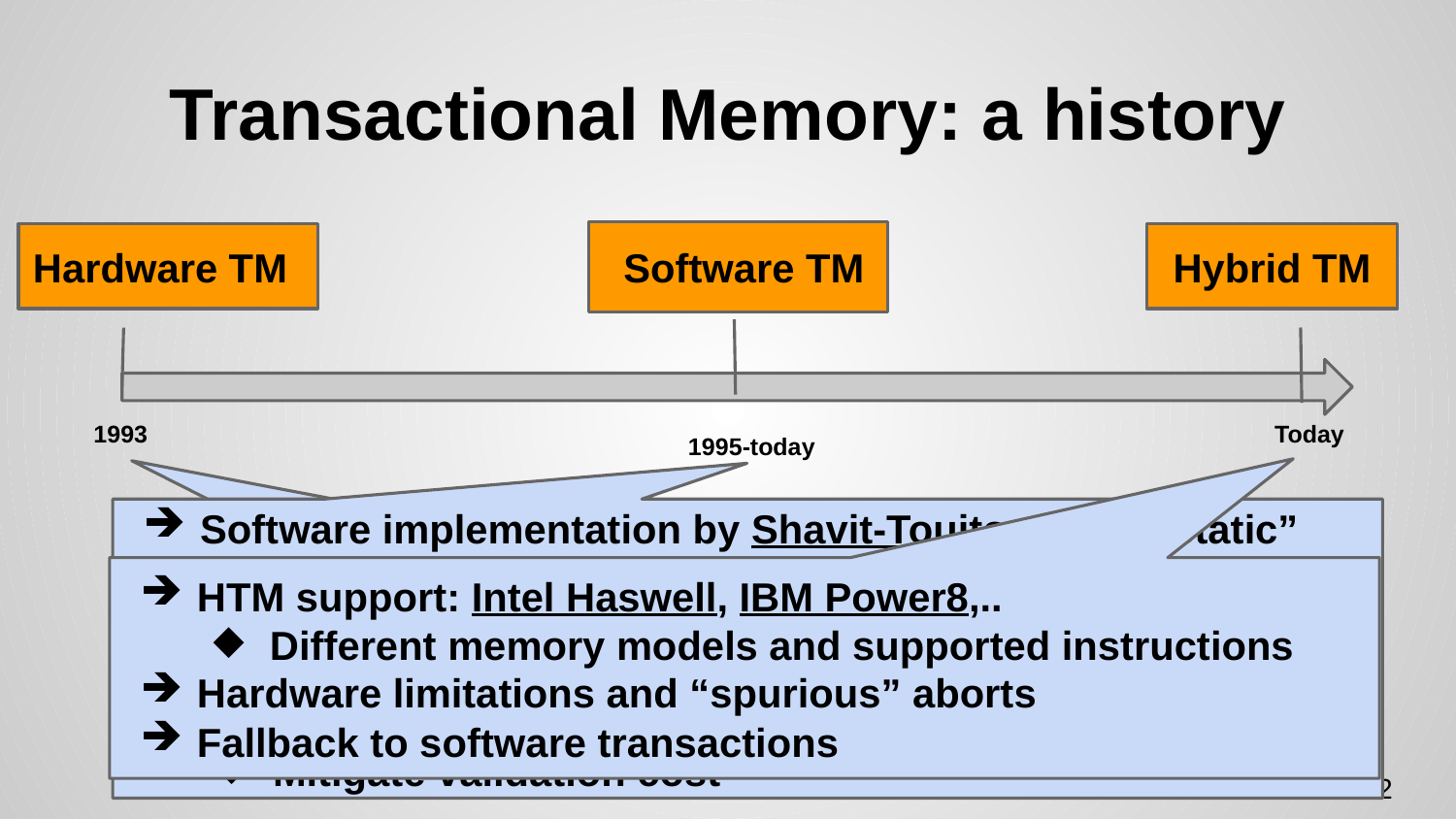

# Transactional Memory: a history
 Software TM
Hardware TM
Hybrid TM

1993
Today
1995-today
Software implementation by Shavit-Touitou (‘95): “static” transactions
“Dynamic” STM by Herlihy et al. (‘03)
Incremental validation cost
TL2 by Dice et al. (‘06), NOrec by Spear et al. (‘06),...
Mitigate validation cost
Original proposal by Herlihy-Moss (‘93)
Exploit cache-coherence
Optimistic synchronization: buffer speculative updates
HTM support: Intel Haswell, IBM Power8,..
Different memory models and supported instructions
Hardware limitations and “spurious” aborts
Fallback to software transactions
2